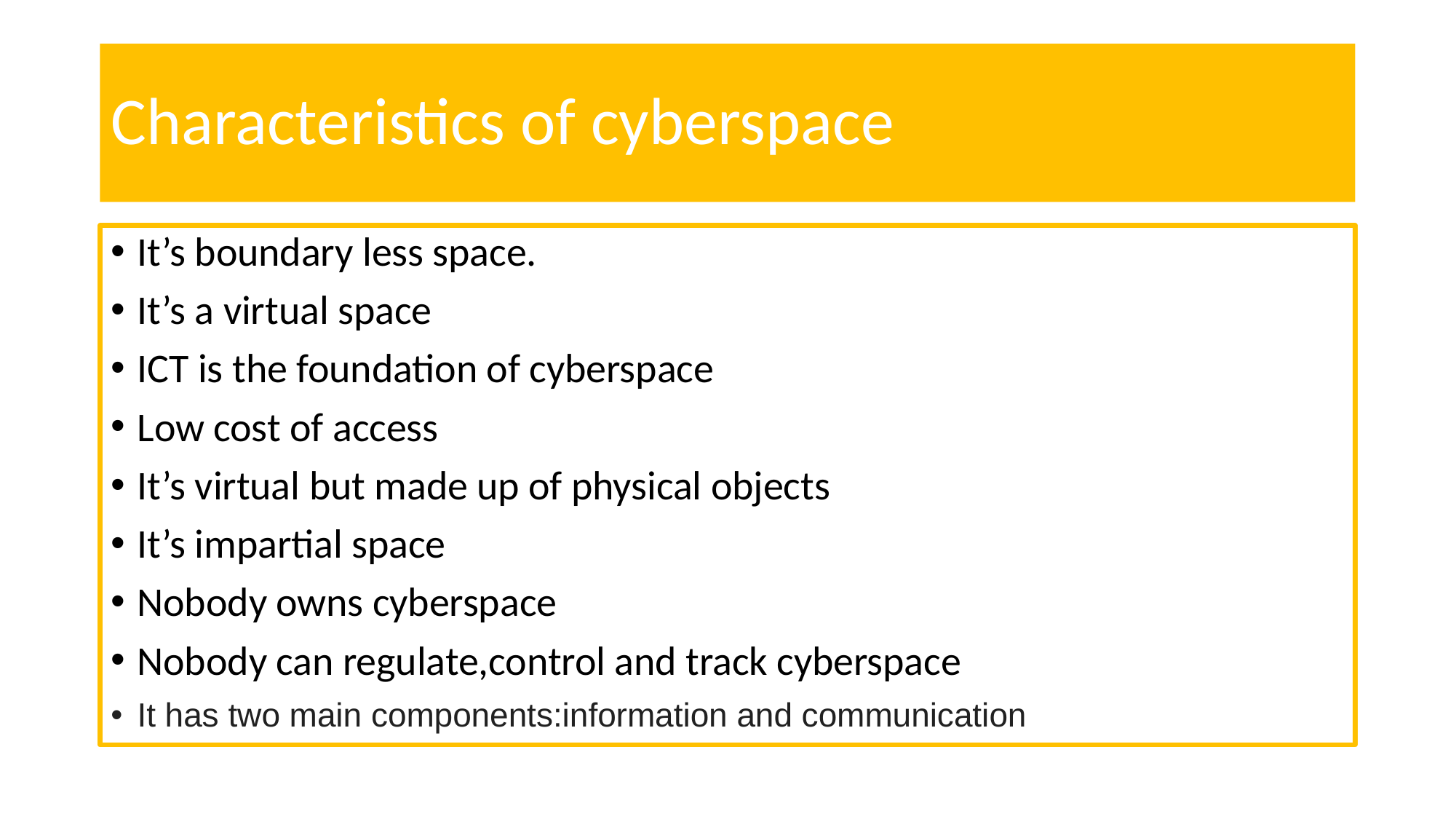

# Characteristics of cyberspace
It’s boundary less space.
It’s a virtual space
ICT is the foundation of cyberspace
Low cost of access
It’s virtual but made up of physical objects
It’s impartial space
Nobody owns cyberspace
Nobody can regulate,control and track cyberspace
It has two main components:information and communication